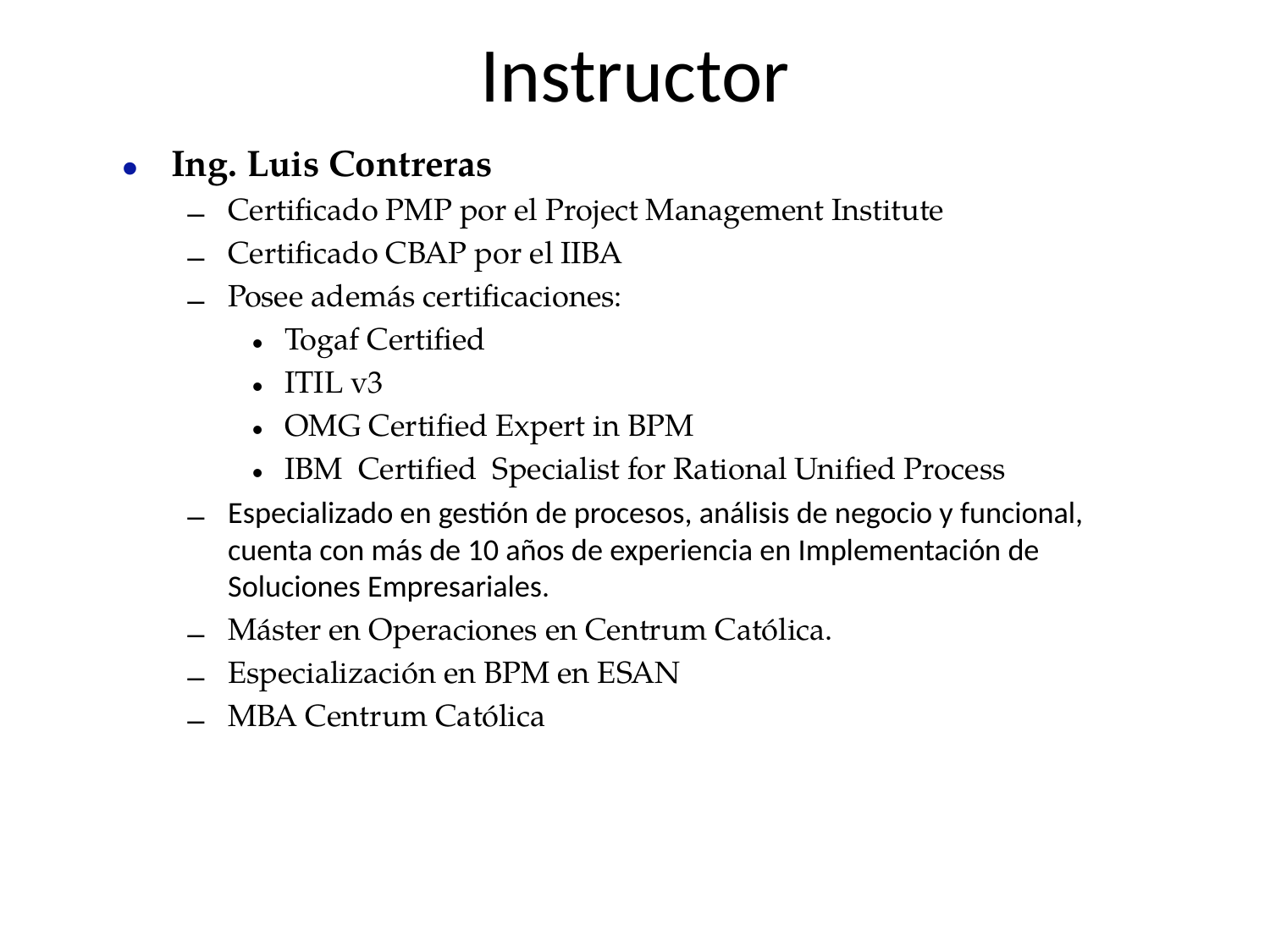

# Instructor
Ing. Luis Contreras
Certificado PMP por el Project Management Institute
Certificado CBAP por el IIBA
Posee además certificaciones:
Togaf Certified
ITIL v3
OMG Certified Expert in BPM
IBM  Certified  Specialist for Rational Unified Process
Especializado en gestión de procesos, análisis de negocio y funcional, cuenta con más de 10 años de experiencia en Implementación de Soluciones Empresariales.
Máster en Operaciones en Centrum Católica.
Especialización en BPM en ESAN
MBA Centrum Católica